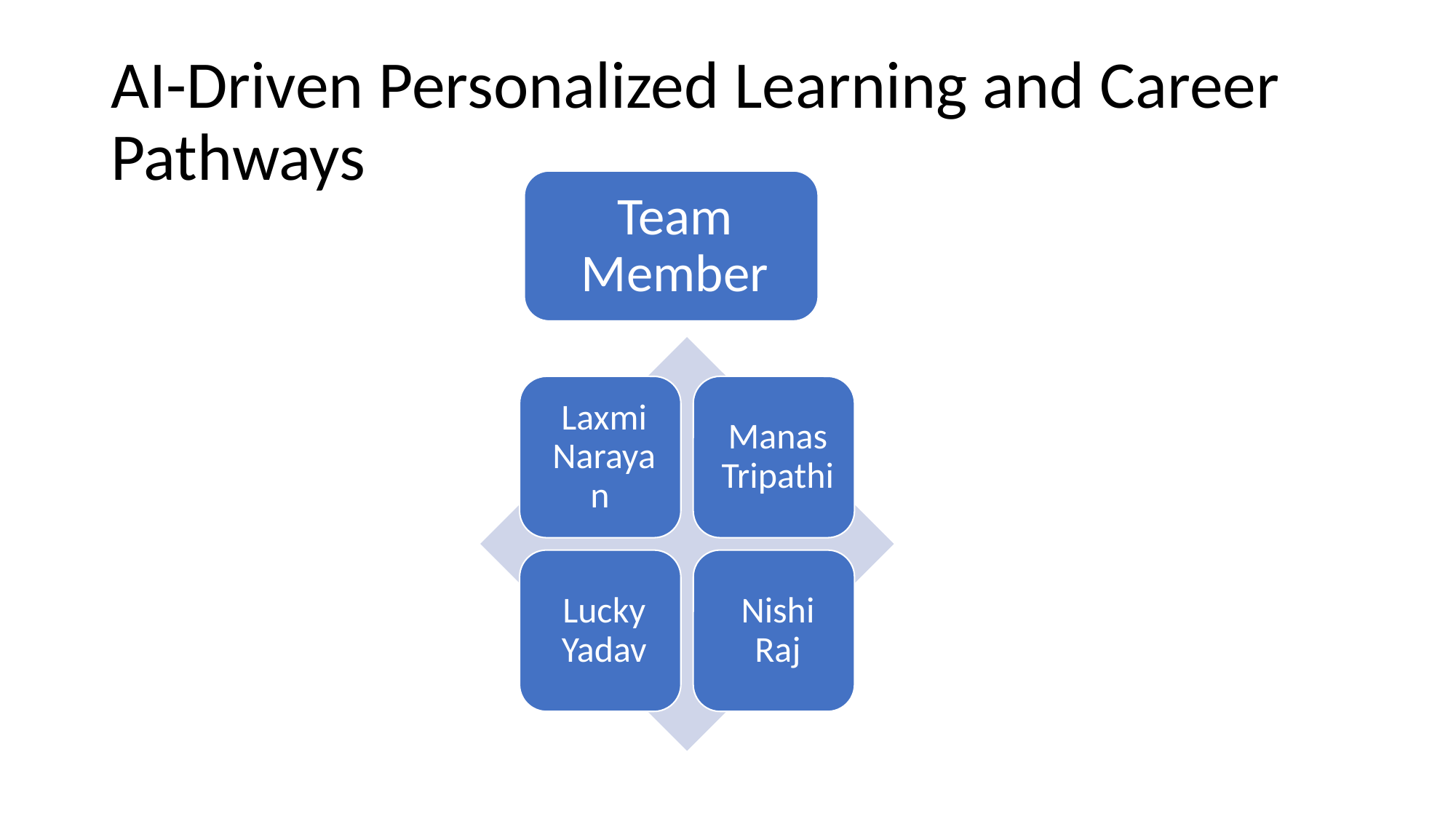

# AI-Driven Personalized Learning and Career Pathways
Team Member
Laxmi Narayan
Manas Tripathi
Lucky Yadav
Nishi Raj